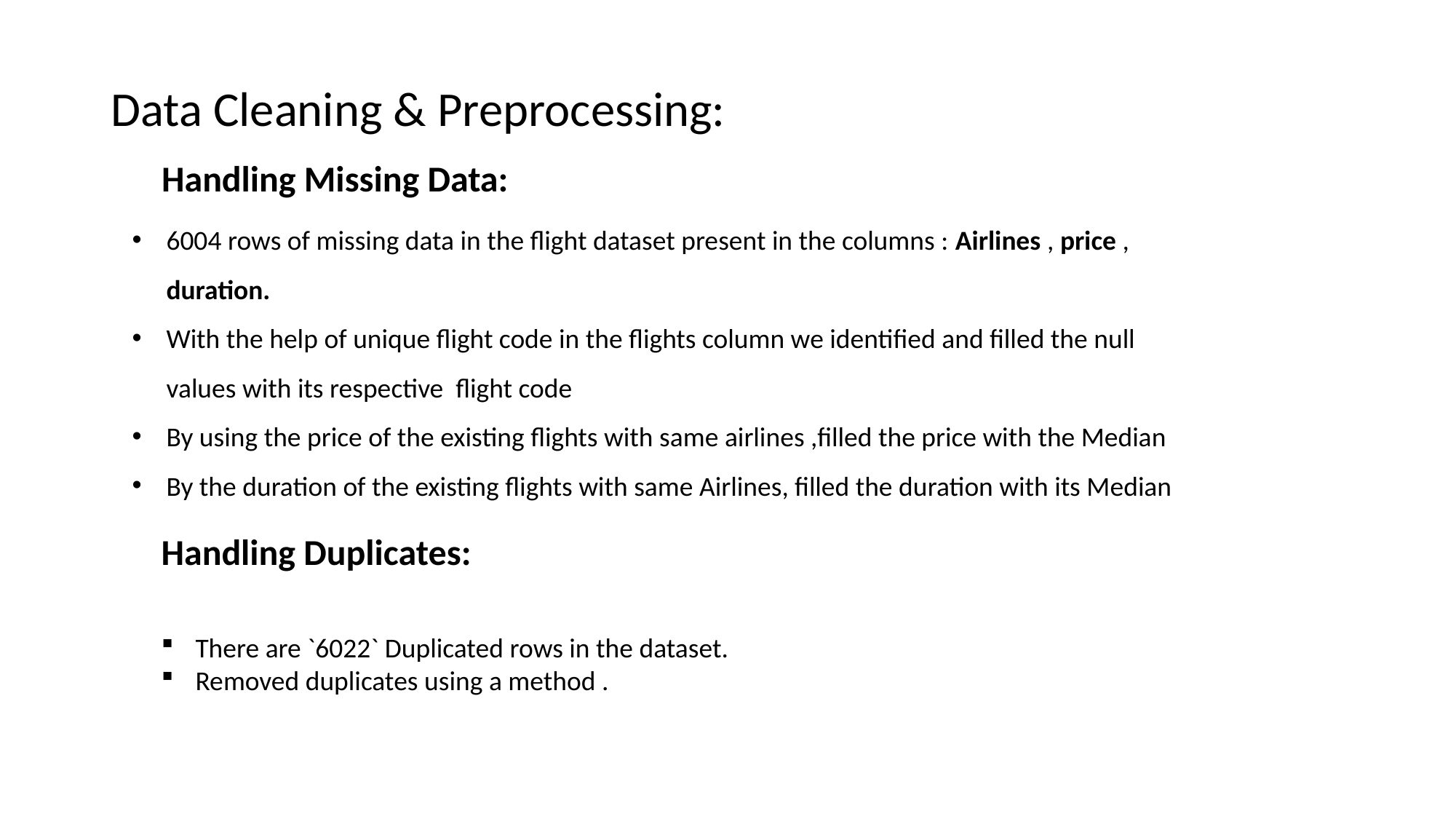

# Data Cleaning & Preprocessing:
Handling Missing Data:

6004 rows of missing data in the flight dataset present in the columns : Airlines , price , duration.
With the help of unique flight code in the flights column we identified and filled the null values with its respective  flight code
By using the price of the existing flights with same airlines ,filled the price with the Median
By the duration of the existing flights with same Airlines, filled the duration with its Median
Handling Duplicates:
There are `6022` Duplicated rows in the dataset.
Removed duplicates using a method .